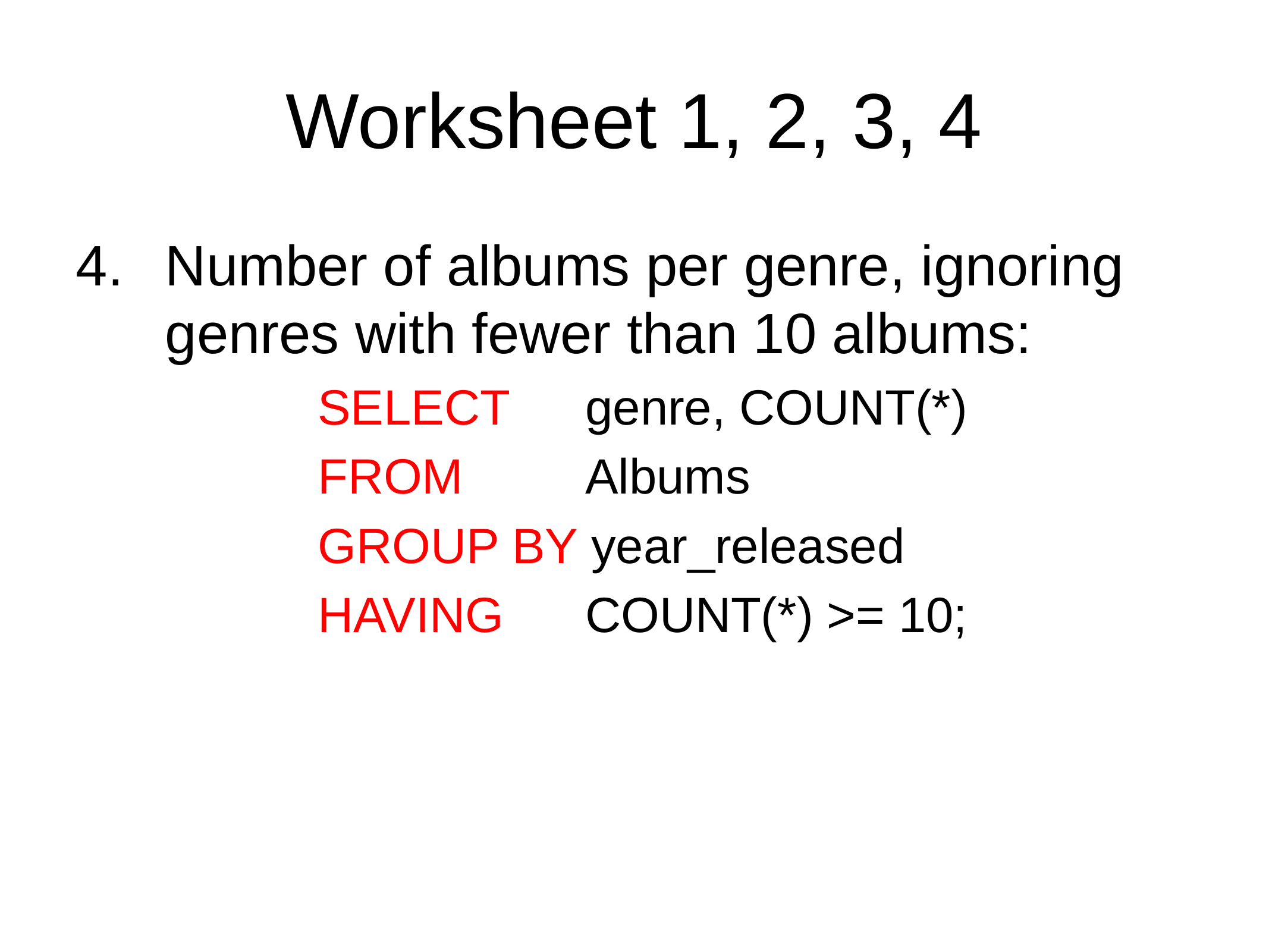

# Worksheet 1, 2, 3, 4
Number of albums per genre, ignoring genres with fewer than 10 albums:
		SELECT 	genre, COUNT(*)
		FROM 		Albums
		GROUP BY year_released
		HAVING 	COUNT(*) >= 10;